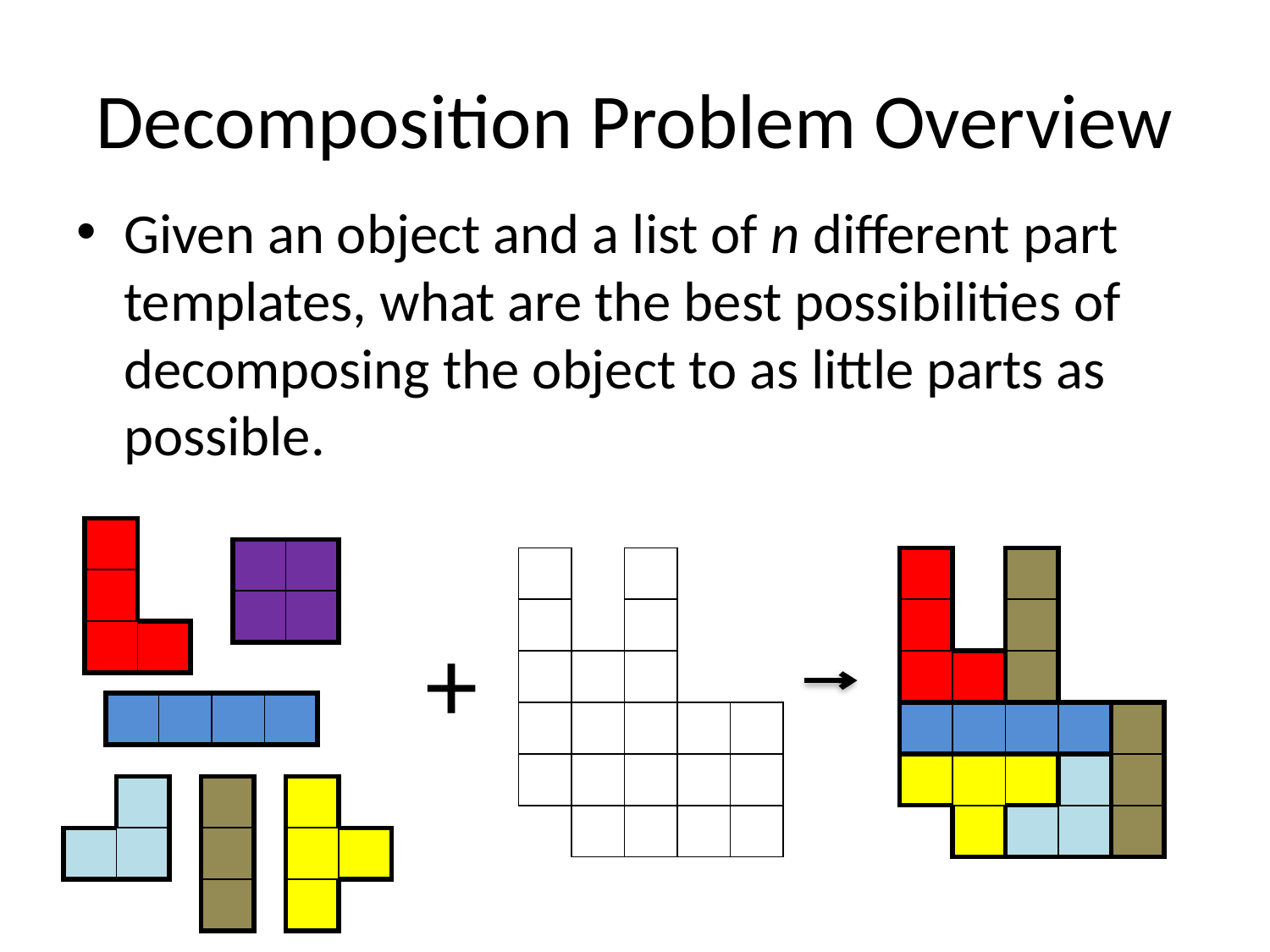

# Decomposition Problem Overview
Given an object and a list of n different part templates, what are the best possibilities of decomposing the object to as little parts as possible.
|  |  |
| --- | --- |
|  |  |
|  |  |
|  |  |
| --- | --- |
|  |  |
|  |  |  |  |  |
| --- | --- | --- | --- | --- |
|  |  |  |  |  |
|  |  |  |  |  |
|  |  |  |  |  |
|  |  |  |  |  |
|  |  |  |  |  |
|  |  |  |  |  |
| --- | --- | --- | --- | --- |
|  |  |  |  |  |
|  |  |  |  |  |
|  |  |  |  |  |
|  |  |  |  |  |
|  |  |  |  |  |
+
|  |  |  |  |
| --- | --- | --- | --- |
|  |  |
| --- | --- |
|  |  |
|  |
| --- |
|  |
|  |
|  |  |
| --- | --- |
|  |  |
|  |  |